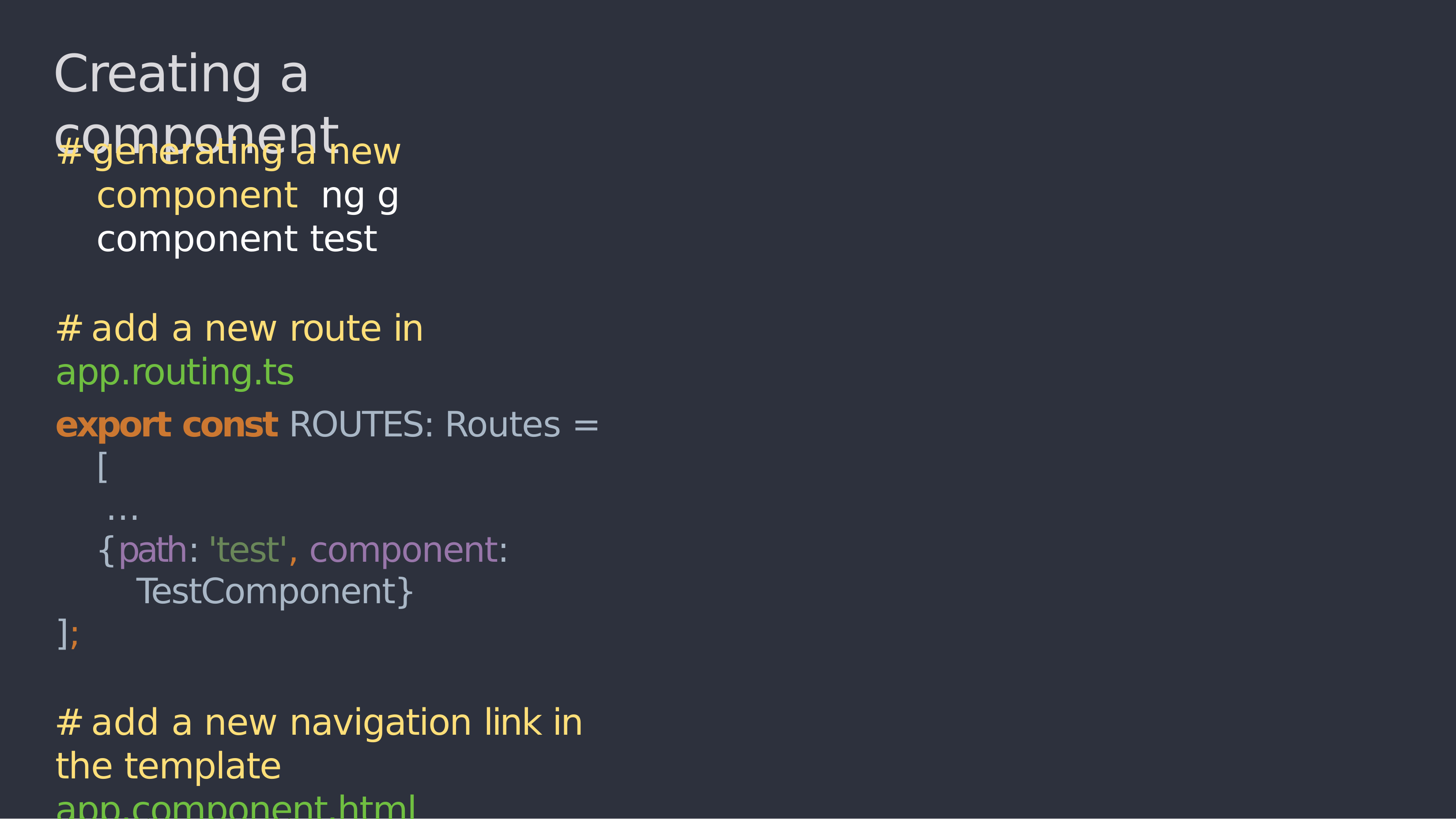

# Creating a component
# generating a new component  ng g component test

# add a new route in app.routing.ts
export const ROUTES: Routes = [
…
{path: 'test', component: TestComponent}
];

# add a new navigation link in the template app.component.html
<div class="header-nav" [clr-nav-level]=“1">
…
<a class="nav-link" href="#" [routerLink]=“[‘/test']" routerLinkActive=“active">
<span class="nav-text">Test</span></a>
</div>